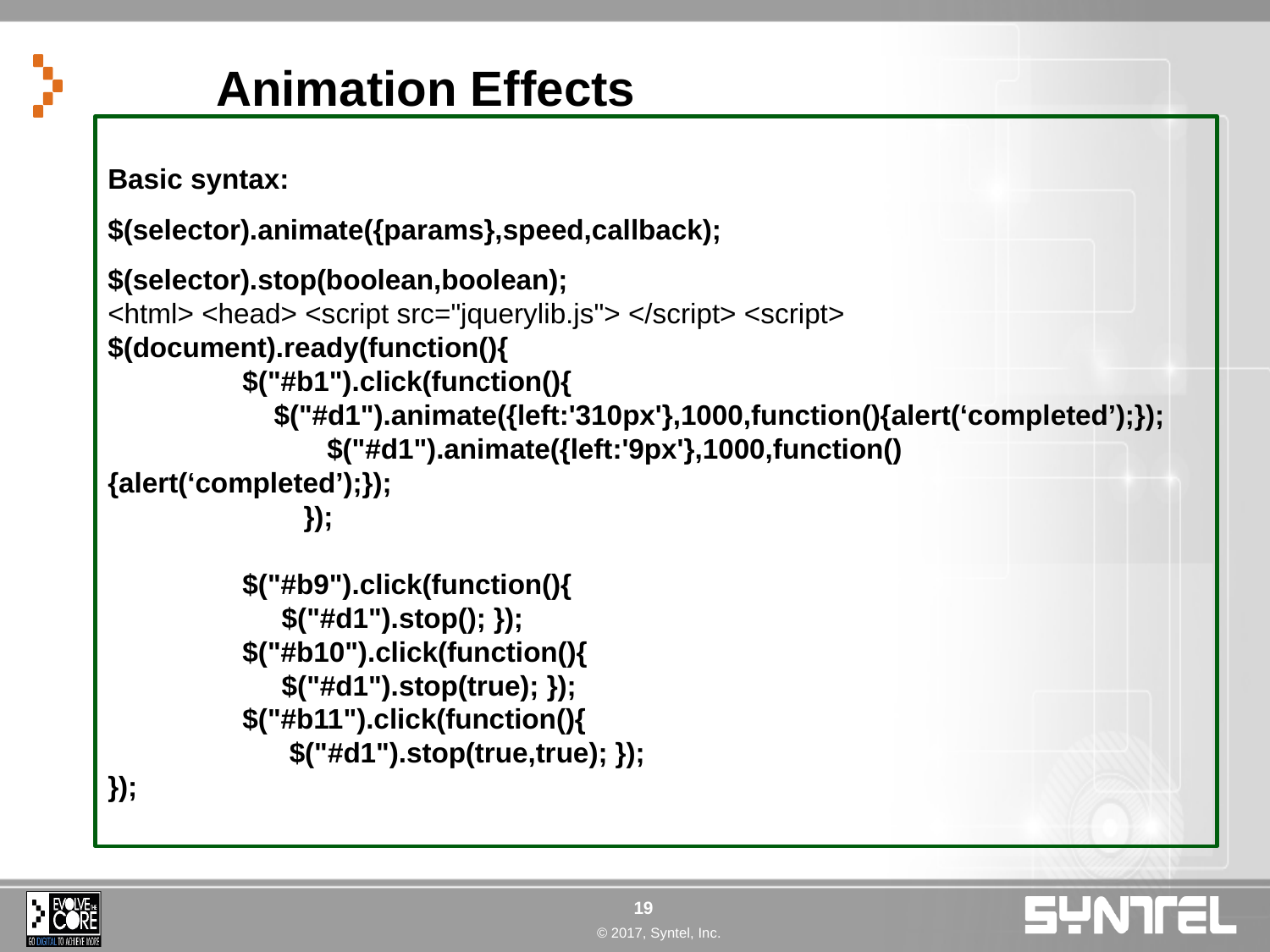

# Animation Effects

Basic syntax:
$(selector).animate({params},speed,callback);
$(selector).stop(boolean,boolean);
<html> <head> <script src="jquerylib.js"> </script> <script>
$(document).ready(function(){
	 $("#b1").click(function(){
	     $("#d1").animate({left:'310px'},1000,function(){alert(‘completed’);});
                            $("#d1").animate({left:'9px'},1000,function(){alert(‘completed’);});
                         });

 	 $("#b9").click(function(){
	      $("#d1").stop(); });
           	 $("#b10").click(function(){
	      $("#d1").stop(true); });
 	 $("#b11").click(function(){
	       $("#d1").stop(true,true); });
});